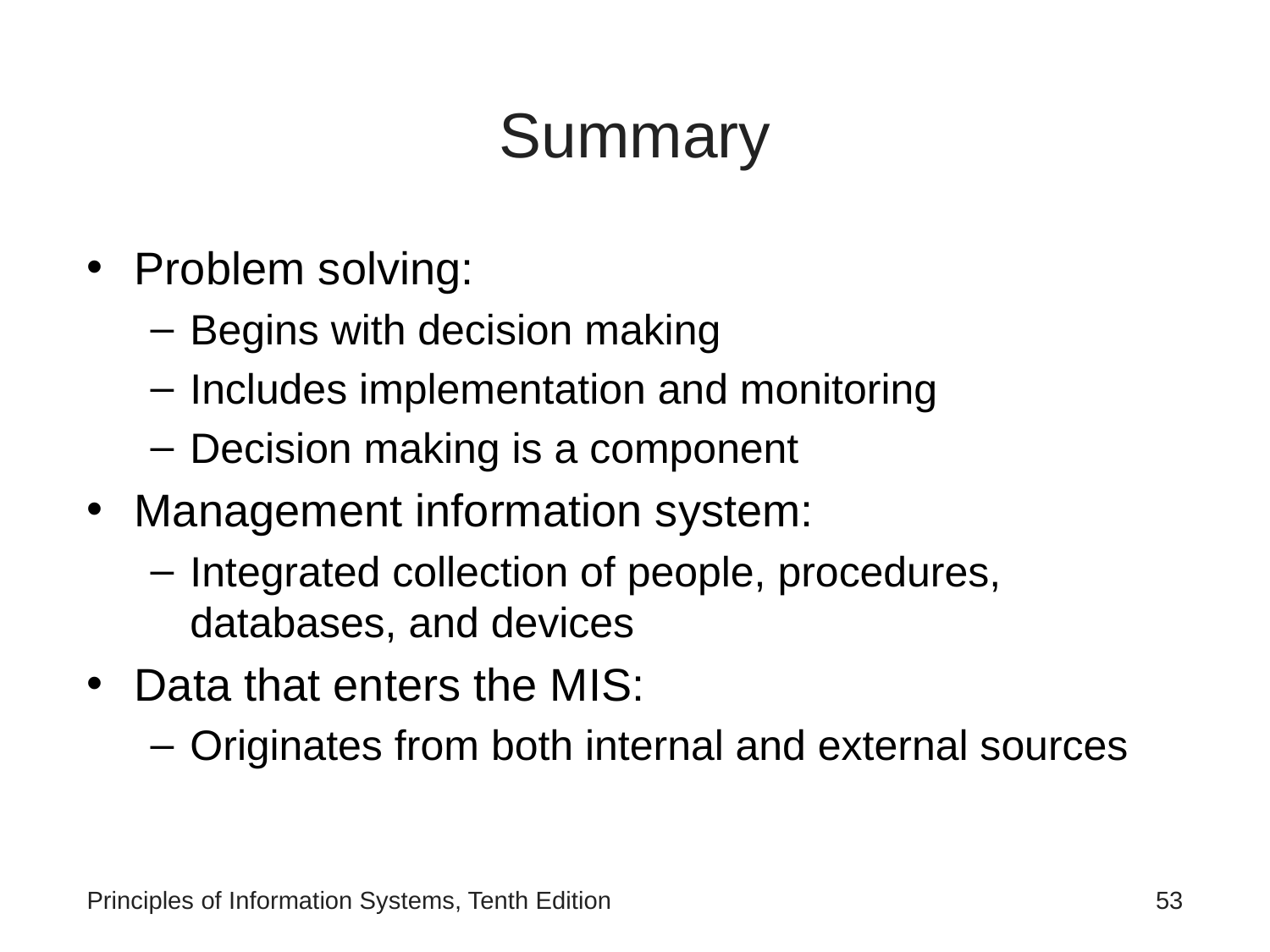

# Summary
Problem solving:
Begins with decision making
Includes implementation and monitoring
Decision making is a component
Management information system:
Integrated collection of people, procedures, databases, and devices
Data that enters the MIS:
Originates from both internal and external sources
Principles of Information Systems, Tenth Edition
53